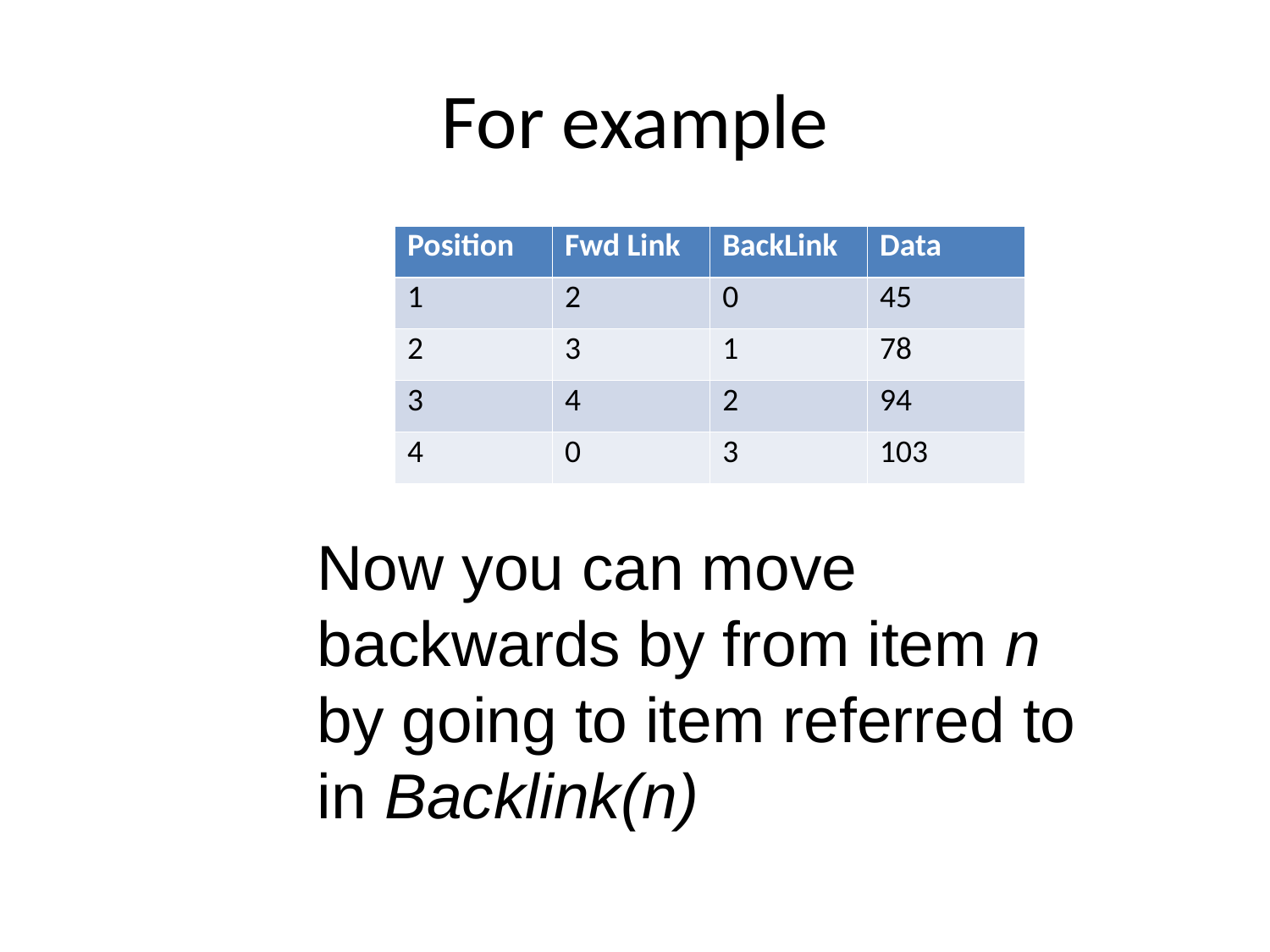

# For example
| Position | Fwd Link | BackLink | Data |
| --- | --- | --- | --- |
| 1 | 2 | 0 | 45 |
| 2 | 3 | 1 | 78 |
| 3 | 4 | 2 | 94 |
| 4 | 0 | 3 | 103 |
Now you can move backwards by from item n by going to item referred to in Backlink(n)